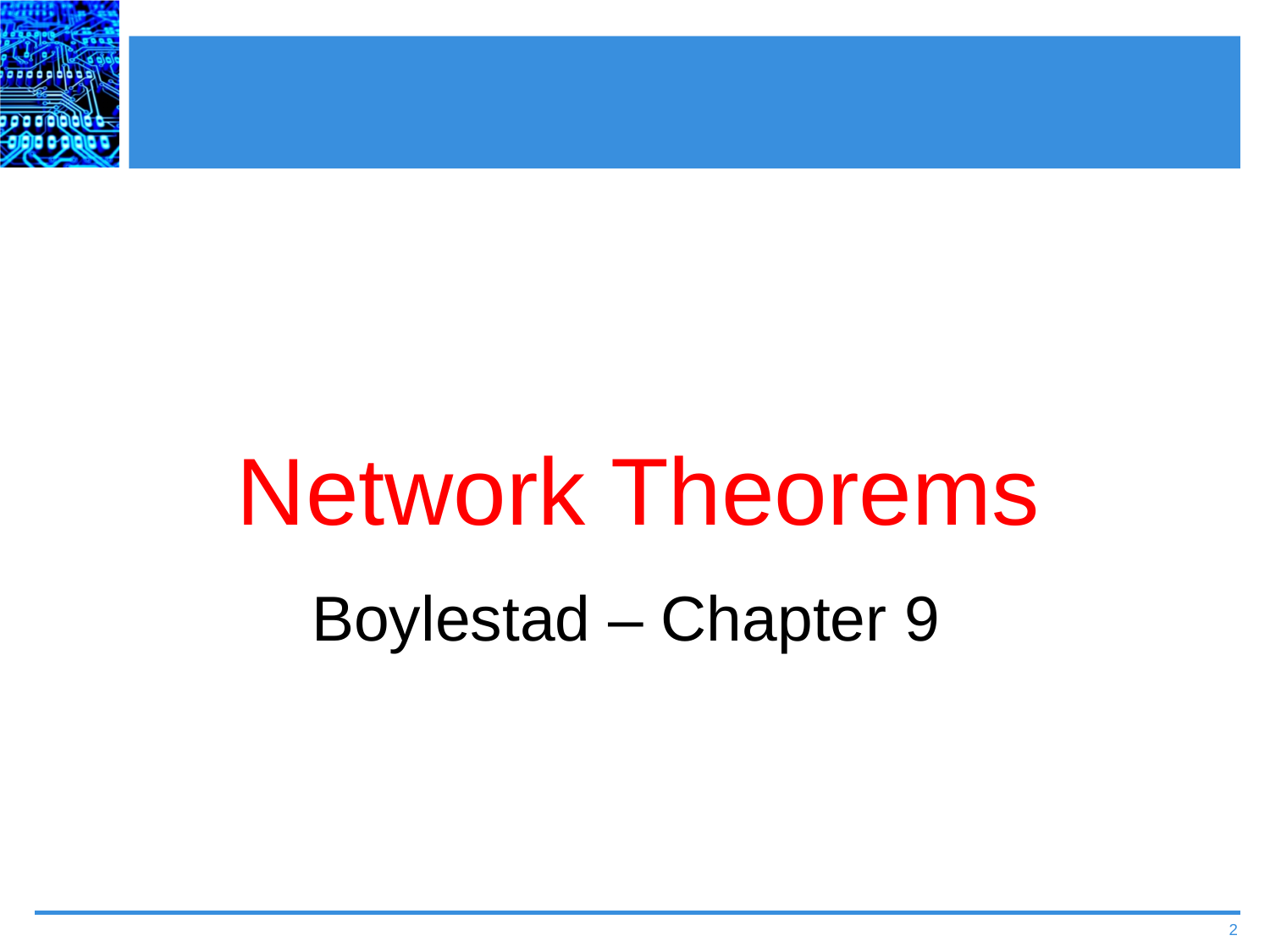

# Network Theorems
Boylestad – Chapter 9
2